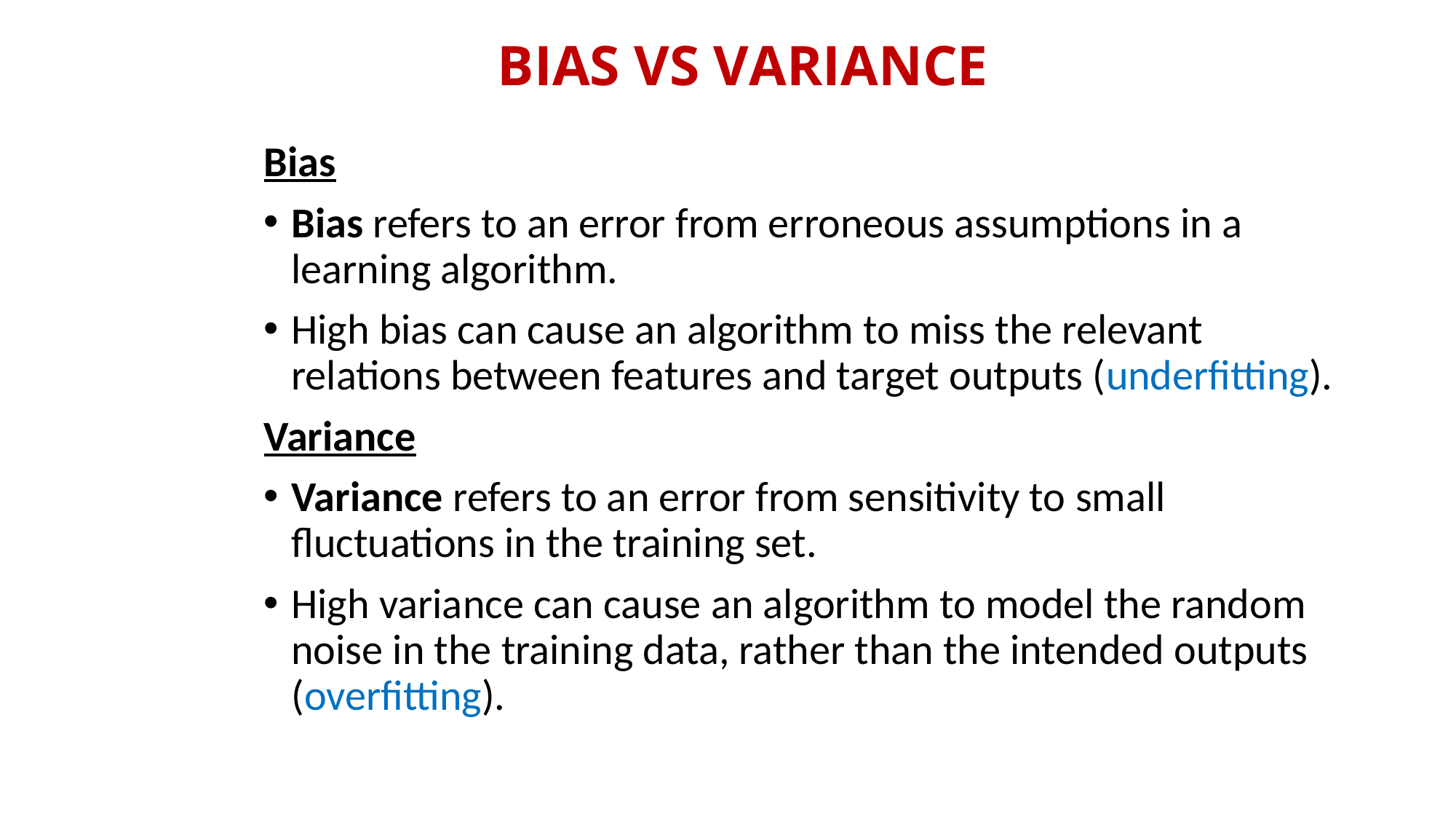

Bias vs Variance
Bias
Bias refers to an error from erroneous assumptions in a learning algorithm.
High bias can cause an algorithm to miss the relevant relations between features and target outputs (underfitting).
Variance
Variance refers to an error from sensitivity to small fluctuations in the training set.
High variance can cause an algorithm to model the random noise in the training data, rather than the intended outputs (overfitting).